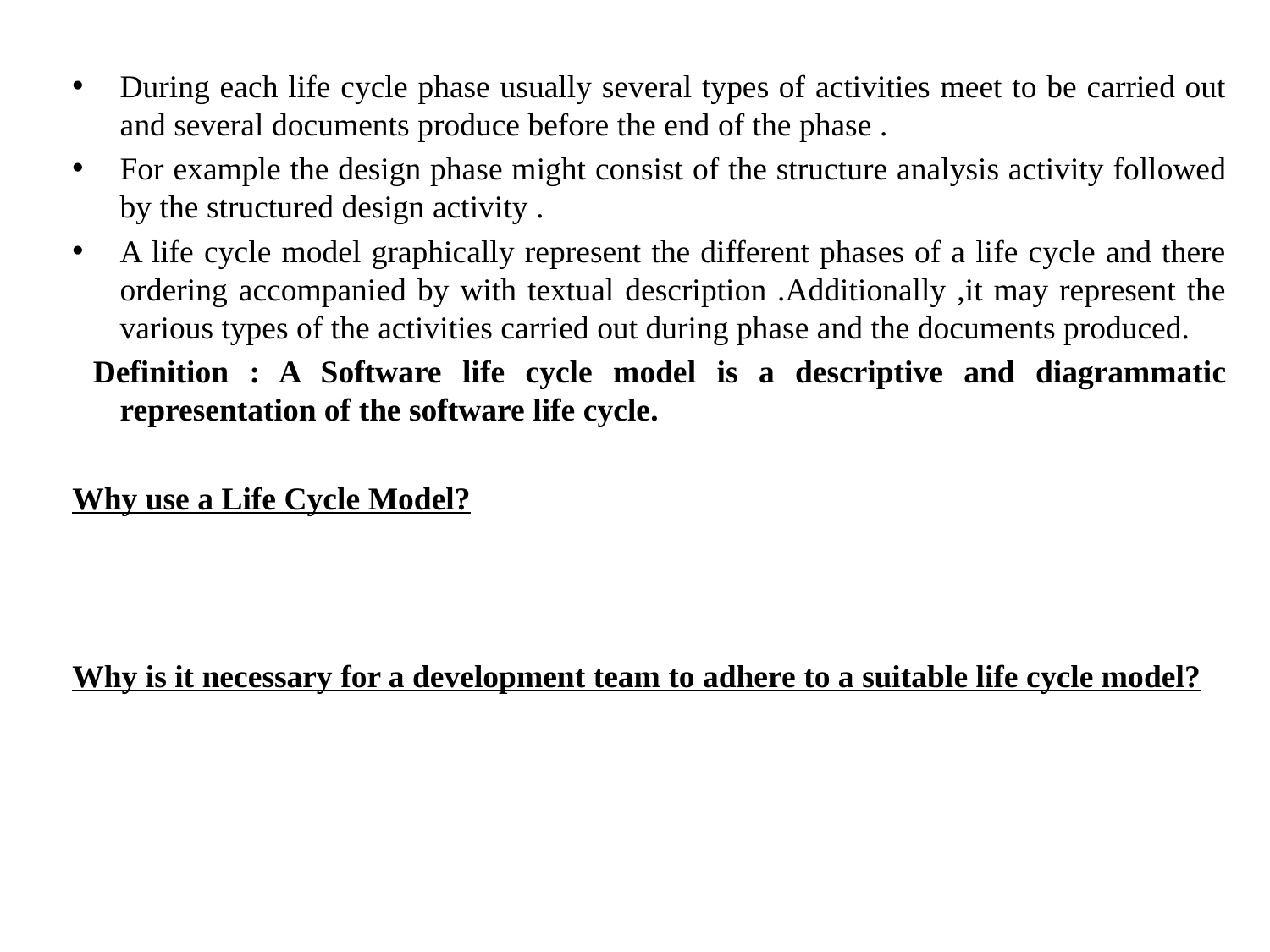

During each life cycle phase usually several types of activities meet to be carried out and several documents produce before the end of the phase .
For example the design phase might consist of the structure analysis activity followed by the structured design activity .
A life cycle model graphically represent the different phases of a life cycle and there ordering accompanied by with textual description .Additionally ,it may represent the various types of the activities carried out during phase and the documents produced.
 Definition : A Software life cycle model is a descriptive and diagrammatic representation of the software life cycle.

Why use a Life Cycle Model?

Why is it necessary for a development team to adhere to a suitable life cycle model?